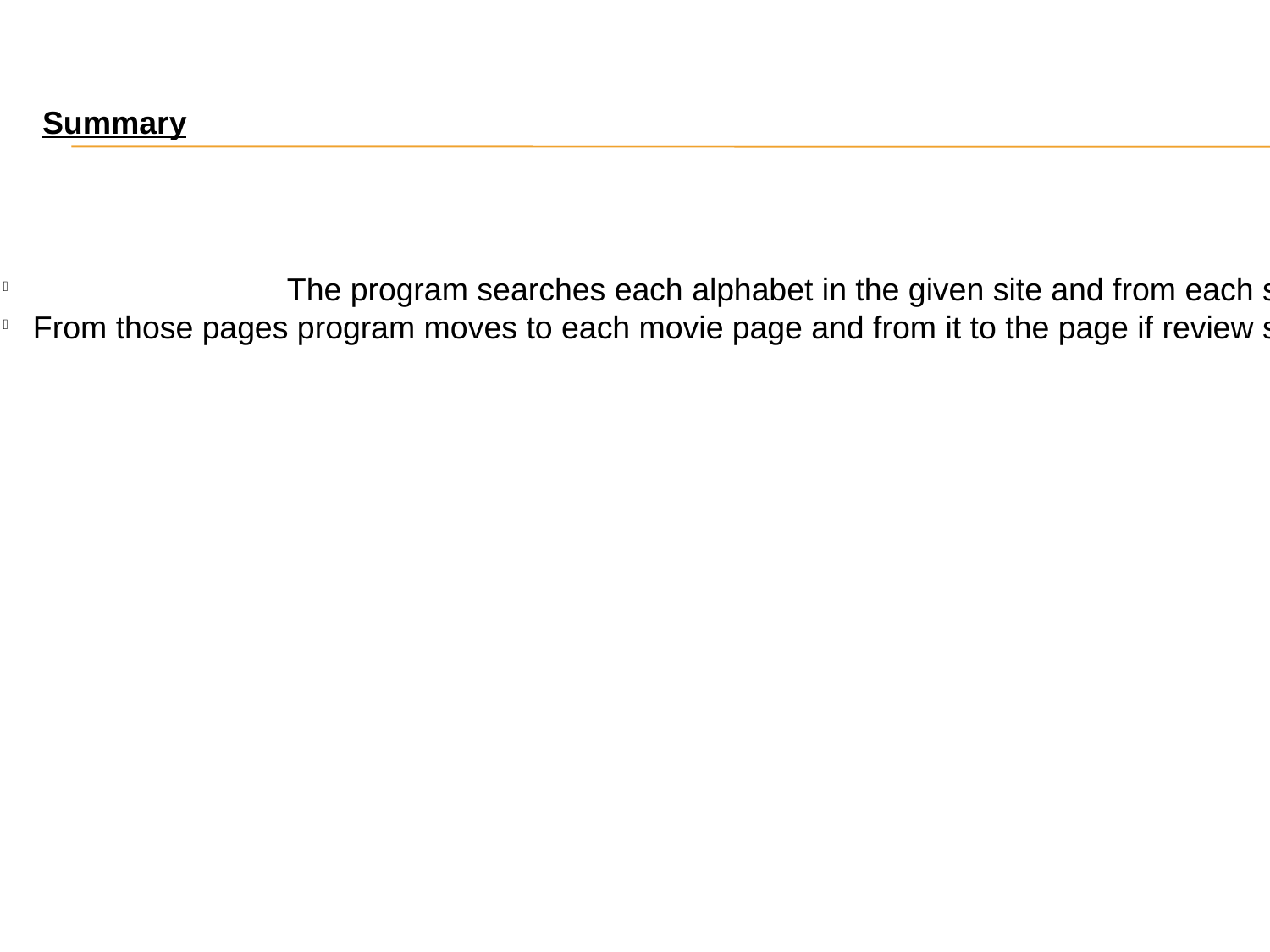

Summary

		The program searches each alphabet in the given site and from each search, it navigates through the resulting pages.
From those pages program moves to each movie page and from it to the page if review site list. From the respective movie site, the review alone is then scrapped. Depending on the positive or negative rating given scrapped review is stored as text files in different folders.